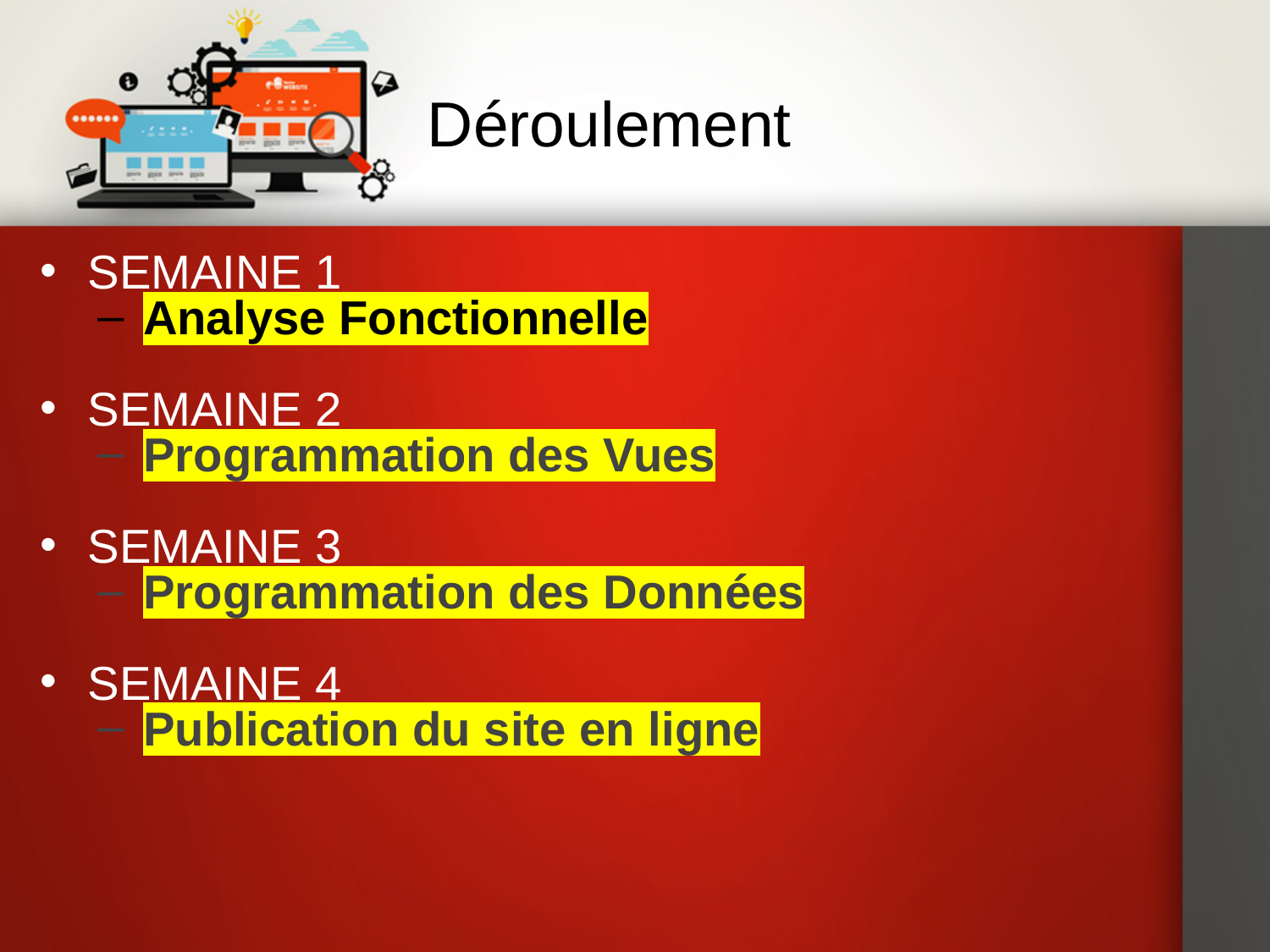

# Déroulement
SEMAINE 1
Analyse Fonctionnelle

SEMAINE 2
Programmation des Vues

SEMAINE 3
Programmation des Données

SEMAINE 4
Publication du site en ligne